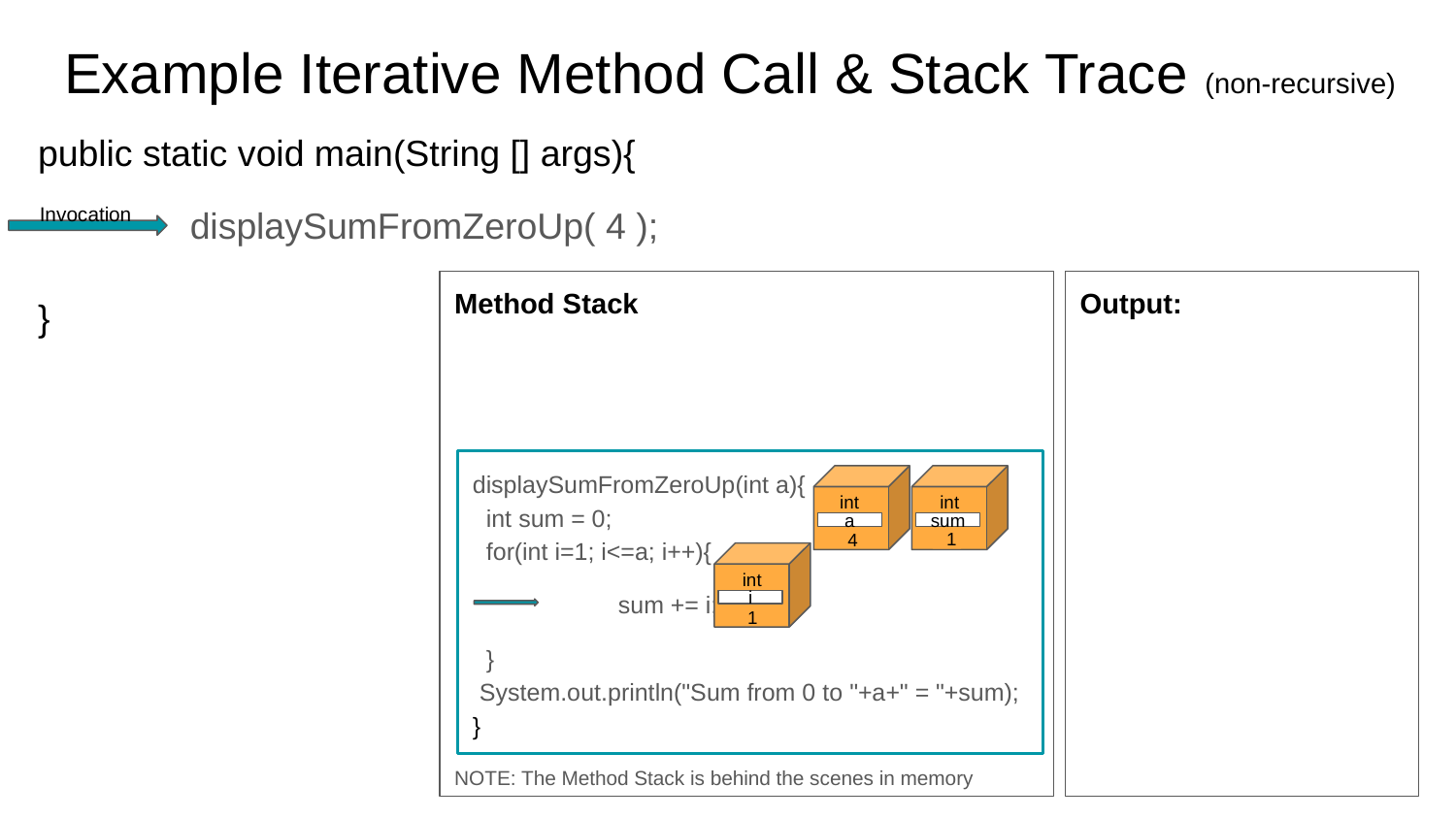

# Example Iterative Method Call & Stack Trace (non-recursive)
public static void main(String [] args){

}
displaySumFromZeroUp( 4 );

Invocation

Method Stack

NOTE: The Method Stack is behind the scenes in memory
Output:

displaySumFromZeroUp(int a){
  int sum = 0;
  for(int i=1; i<=a; i++){
	sum += i;
  }
 System.out.println("Sum from 0 to "+a+" = "+sum);
}

int
a
4

int
sum
1

int
i

1